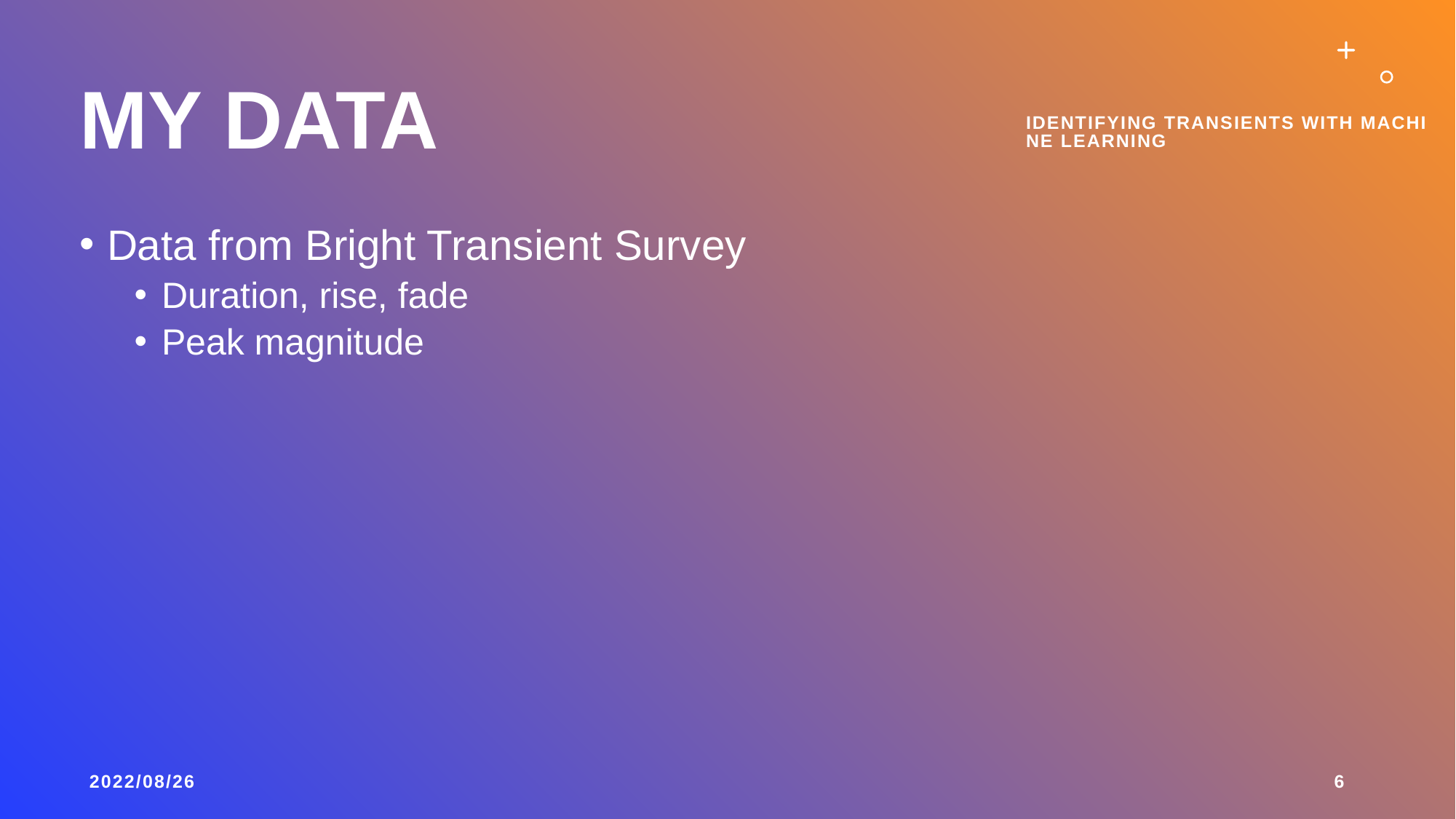

# My data
Identifying transients with machine learning
Data from Bright Transient Survey
Duration, rise, fade
Peak magnitude

2022/08/26
6